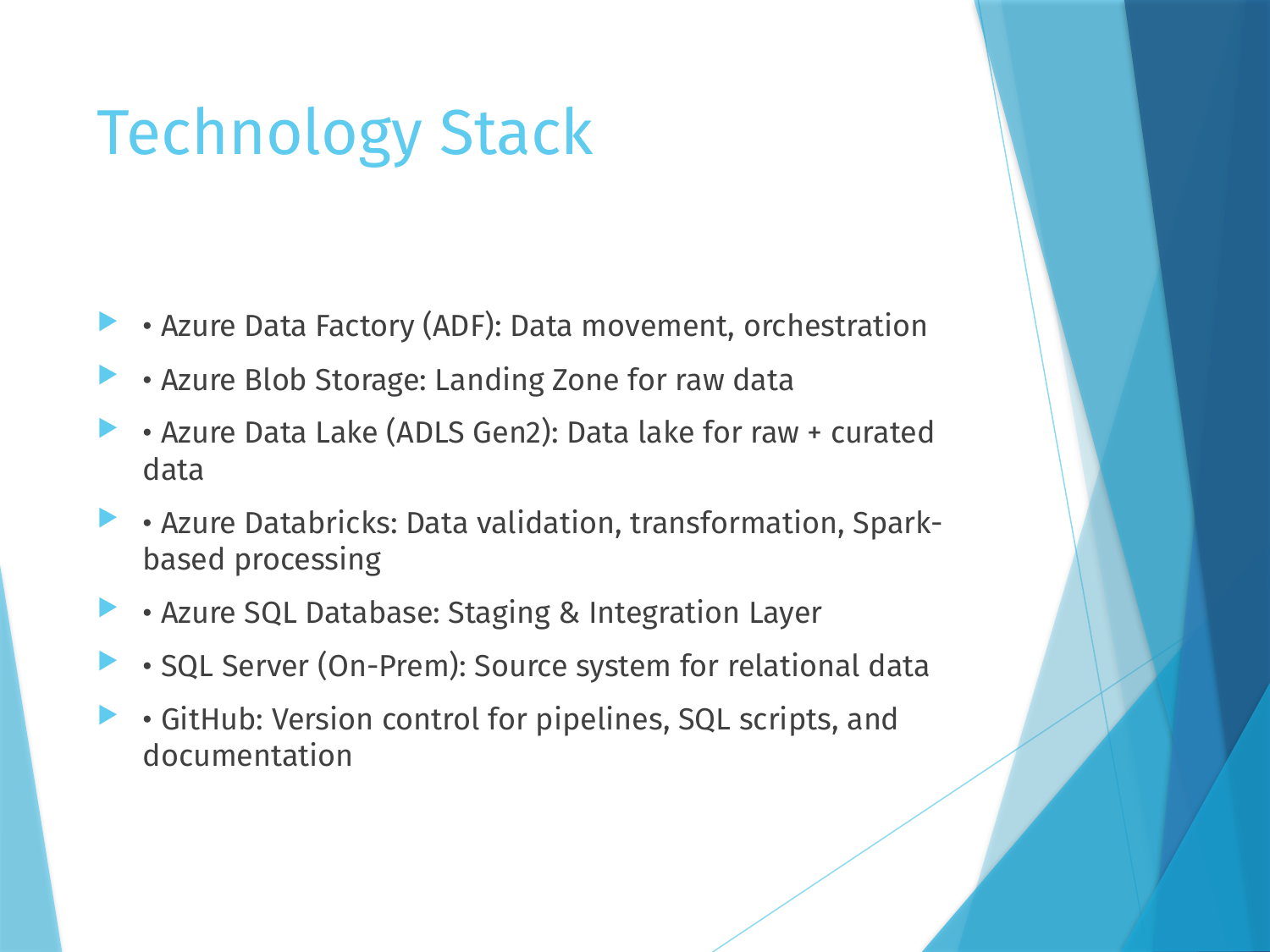

# Technology Stack
• Azure Data Factory (ADF): Data movement, orchestration
• Azure Blob Storage: Landing Zone for raw data
• Azure Data Lake (ADLS Gen2): Data lake for raw + curated data
• Azure Databricks: Data validation, transformation, Spark-based processing
• Azure SQL Database: Staging & Integration Layer
• SQL Server (On-Prem): Source system for relational data
• GitHub: Version control for pipelines, SQL scripts, and documentation